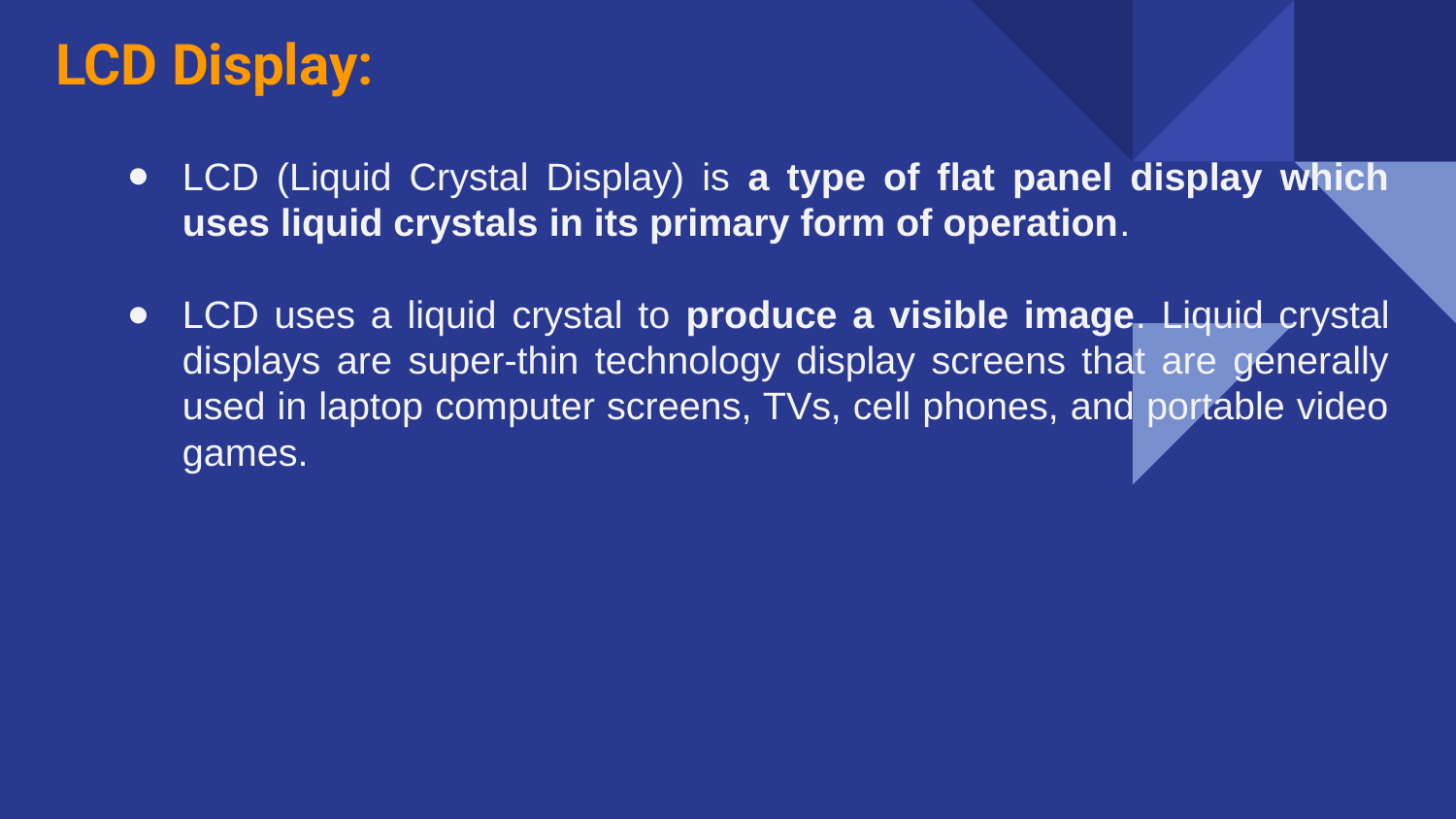

LCD Display:
LCD (Liquid Crystal Display) is a type of flat panel display which uses liquid crystals in its primary form of operation.

LCD uses a liquid crystal to produce a visible image. Liquid crystal displays are super-thin technology display screens that are generally used in laptop computer screens, TVs, cell phones, and portable video games.